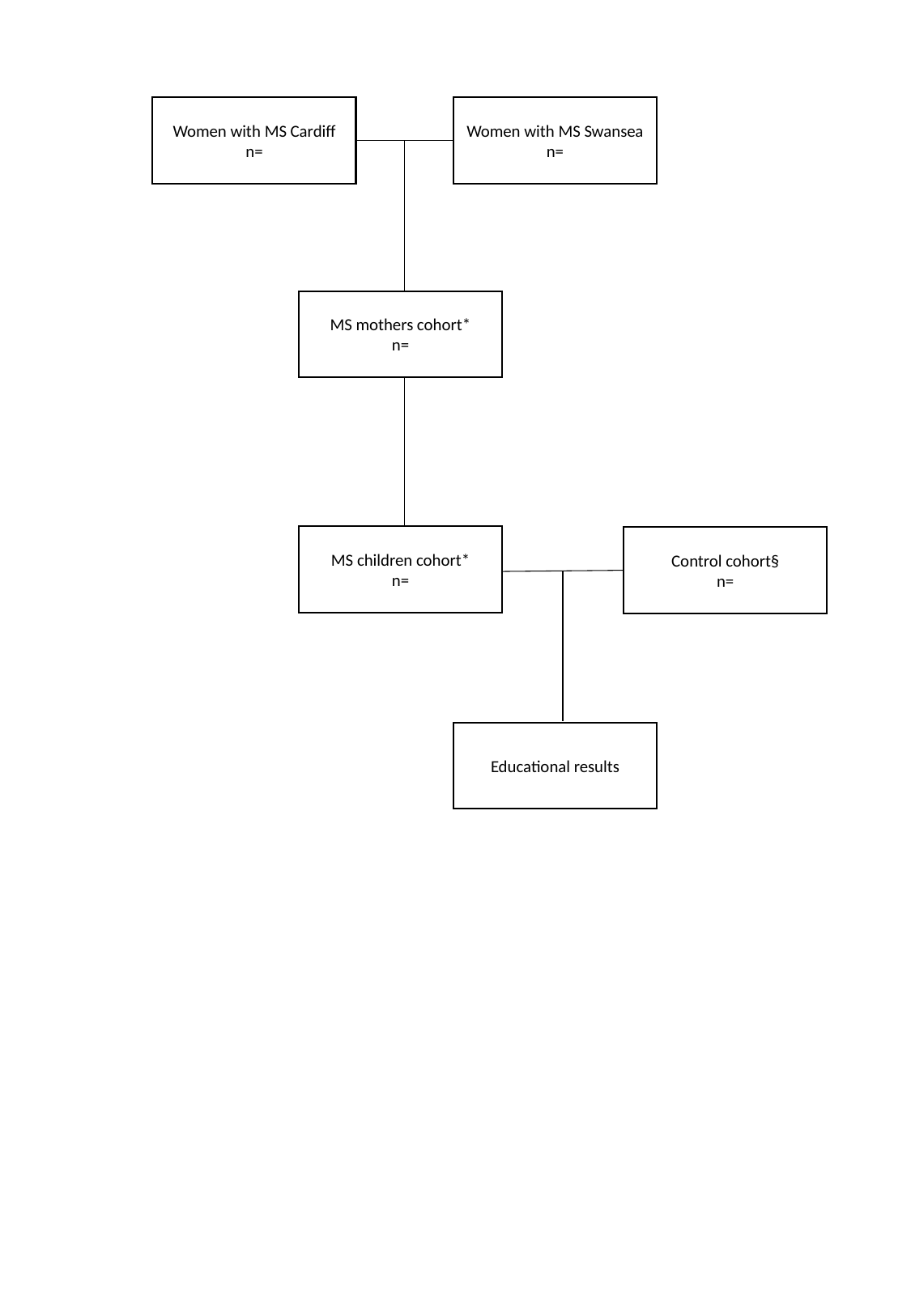

Women with MS Cardiff
n=
Women with MS Swansea
n=
MS mothers cohort*
n=
MS children cohort*
n=
Control cohort§
n=
Educational results